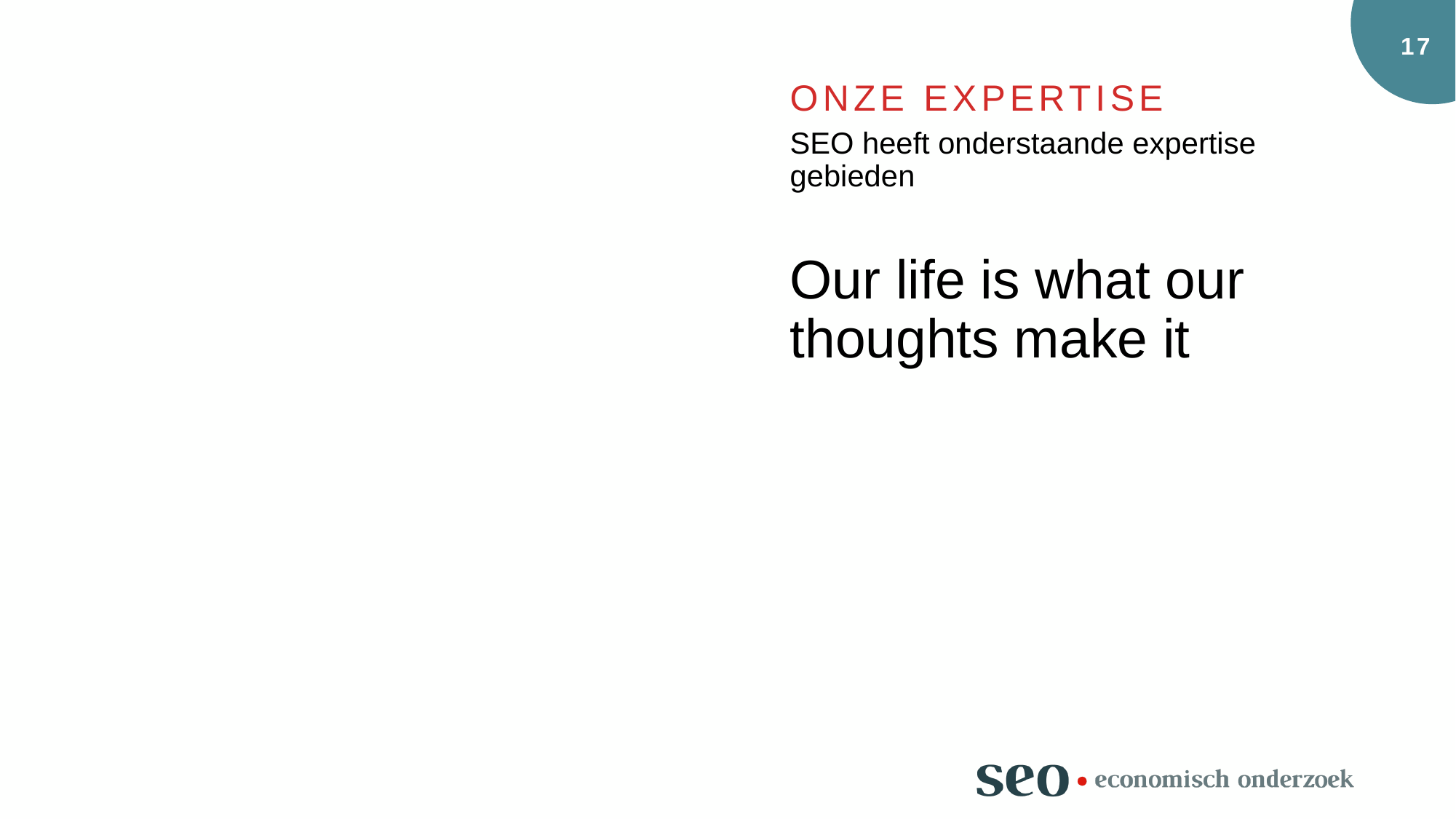

ONZE EXPERTISE

# SEO heeft onderstaande expertise gebieden
Our life is what our thoughts make it